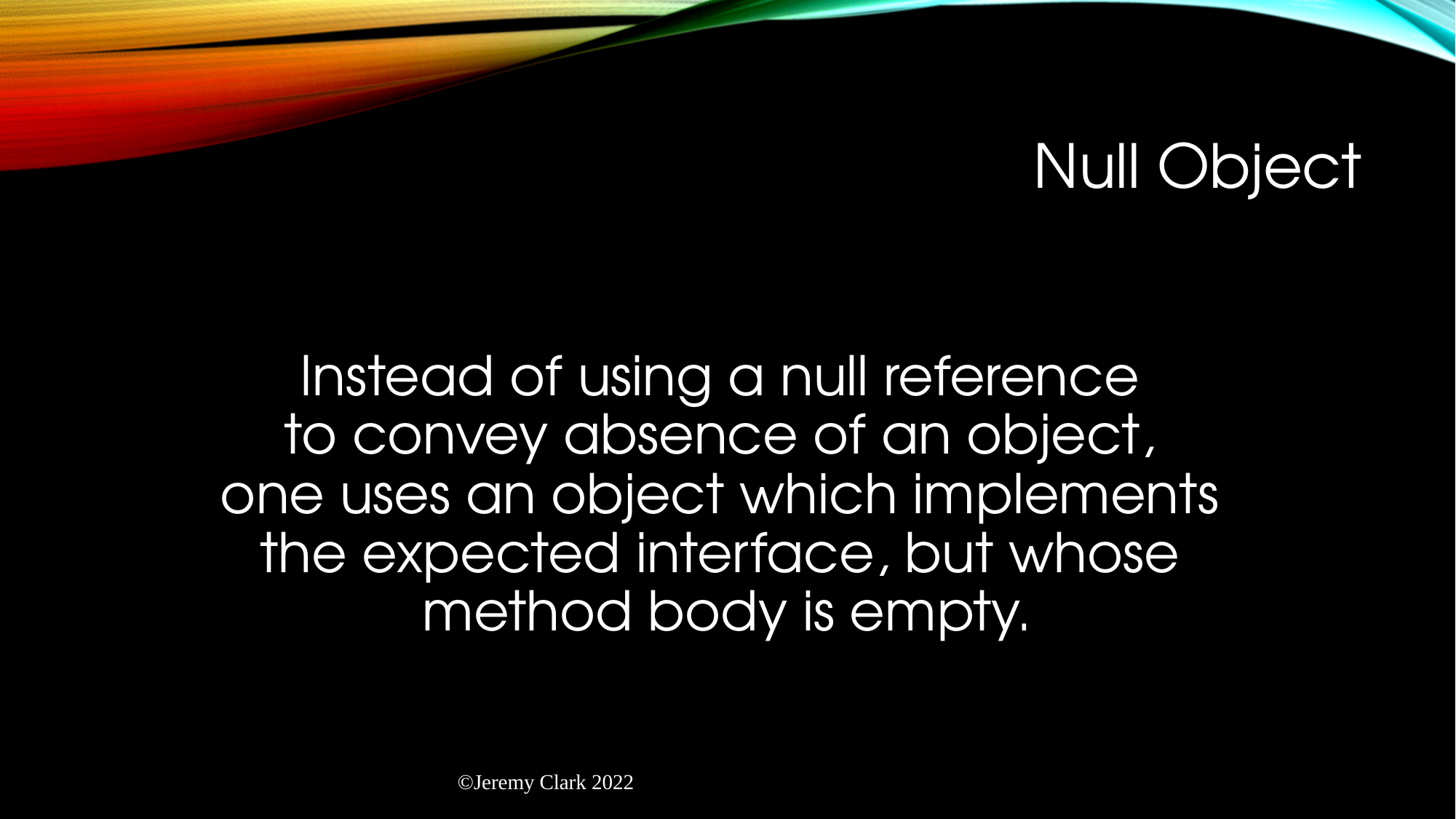

# Null Object

Instead of using a null reference
to convey absence of an object,
one uses an object which implements
the expected interface, but whose
method body is empty.
©Jeremy Clark 2022